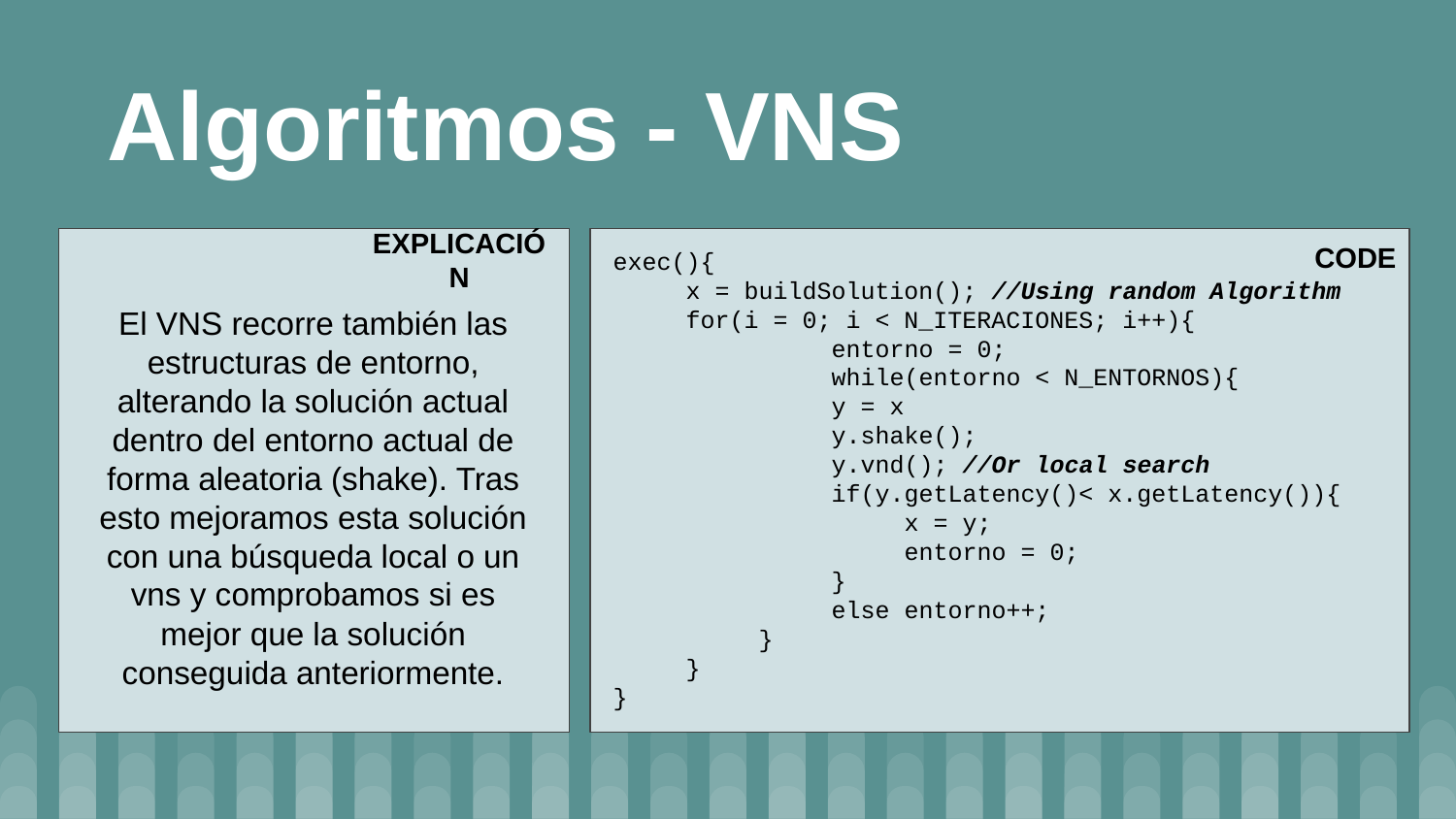

# Algoritmos - VNS

CODE
EXPLICACIÓN
exec(){
x = buildSolution(); //Using random Algorithm
for(i = 0; i < N_ITERACIONES; i++){
	entorno = 0;
	while(entorno < N_ENTORNOS){
y = x
y.shake();
y.vnd(); //Or local search
if(y.getLatency()< x.getLatency()){
x = y;
entorno = 0;
}
else entorno++;
}
}
}

El VNS recorre también las estructuras de entorno, alterando la solución actual dentro del entorno actual de forma aleatoria (shake). Tras esto mejoramos esta solución con una búsqueda local o un vns y comprobamos si es mejor que la solución conseguida anteriormente.